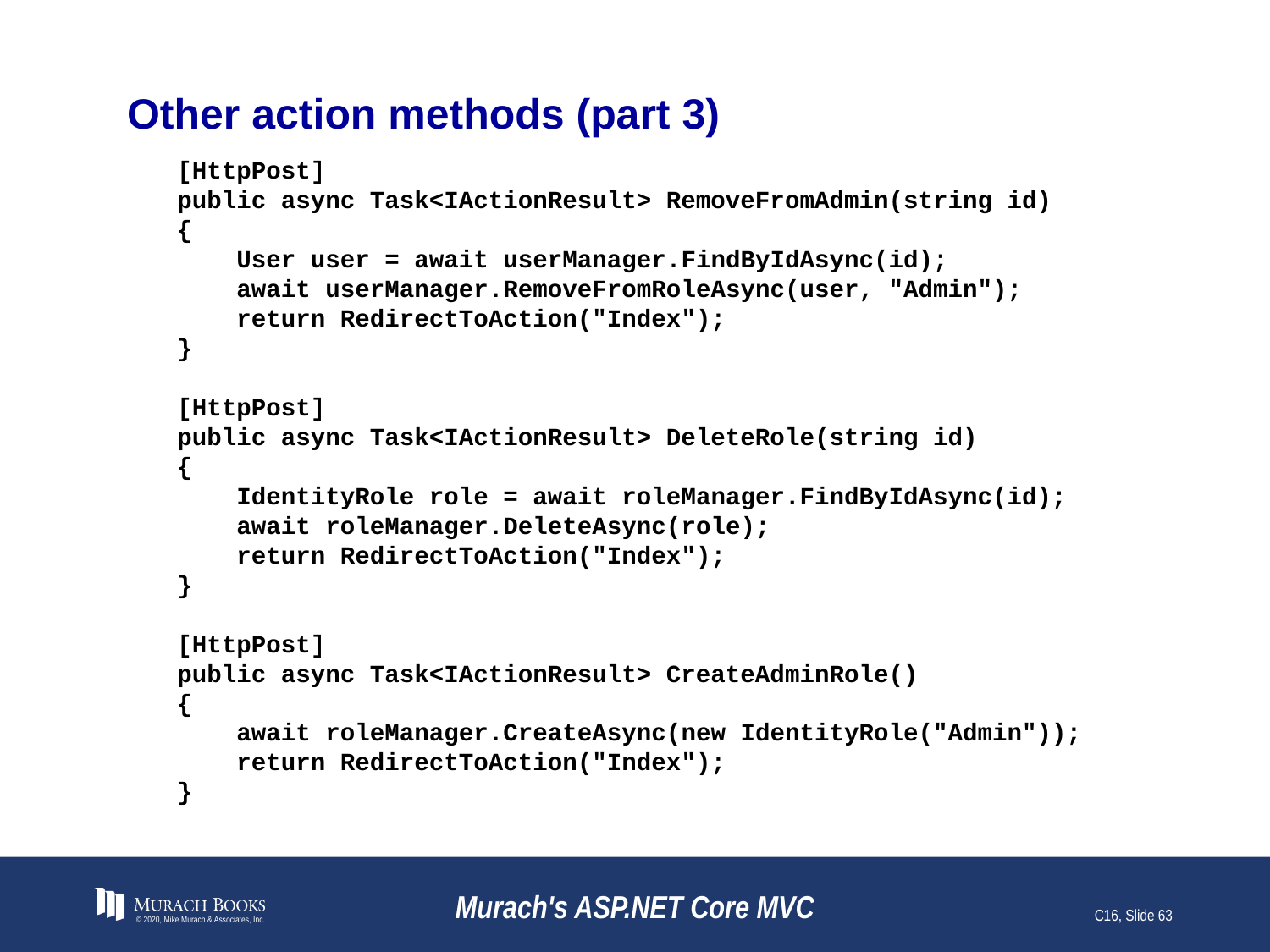

# Other action methods (part 3)
[HttpPost]
public async Task<IActionResult> RemoveFromAdmin(string id)
{
    User user = await userManager.FindByIdAsync(id);
    await userManager.RemoveFromRoleAsync(user, "Admin");
    return RedirectToAction("Index");
}

[HttpPost]
public async Task<IActionResult> DeleteRole(string id)
{
    IdentityRole role = await roleManager.FindByIdAsync(id);
    await roleManager.DeleteAsync(role);
    return RedirectToAction("Index");
}

[HttpPost]
public async Task<IActionResult> CreateAdminRole()
{
    await roleManager.CreateAsync(new IdentityRole("Admin"));
    return RedirectToAction("Index");
}

© 2020, Mike Murach & Associates, Inc.
Murach's ASP.NET Core MVC

C16, Slide 63